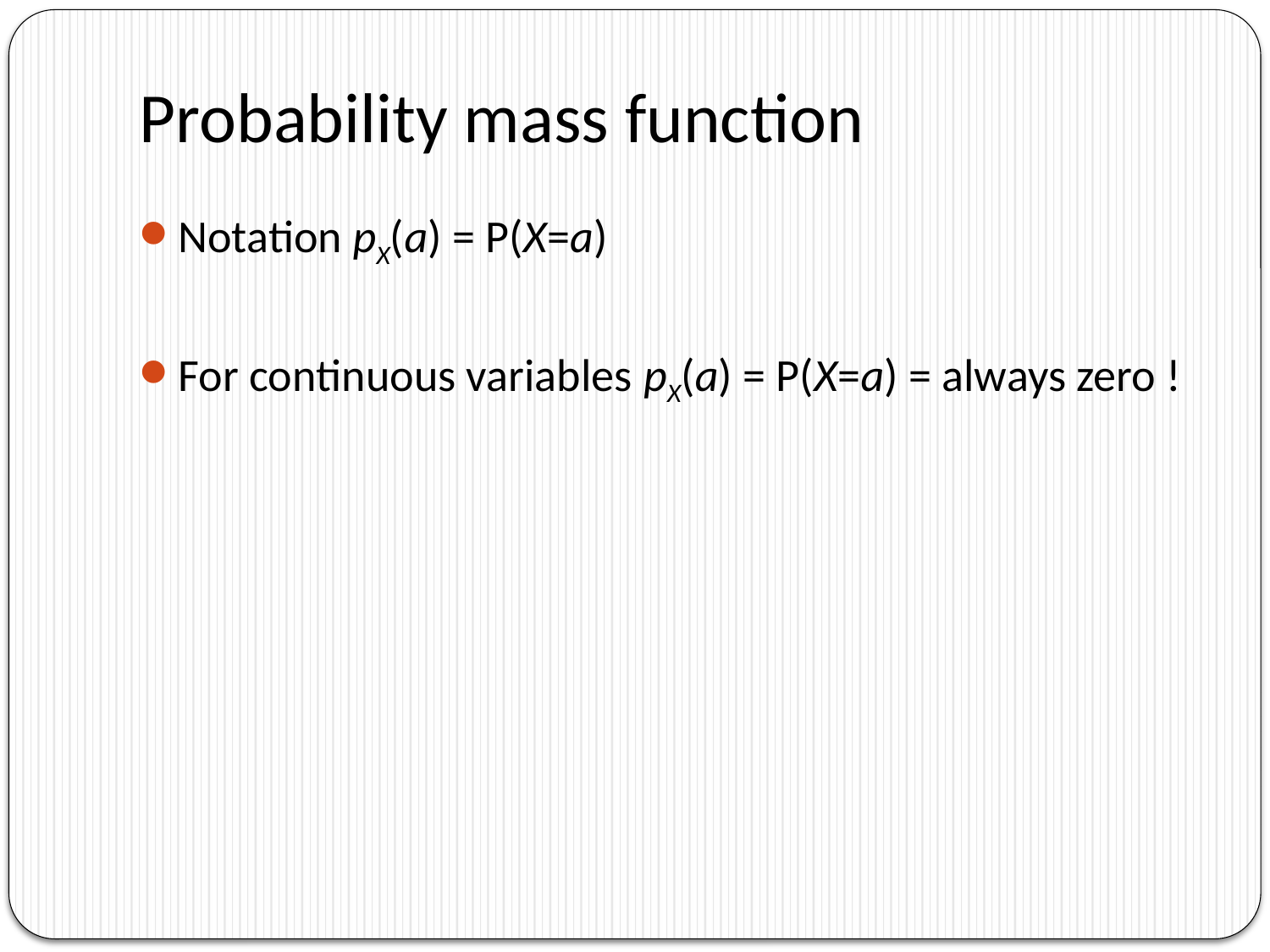

# Probability mass function
Notation pX(a) = P(X=a)

For continuous variables pX(a) = P(X=a) = always zero !